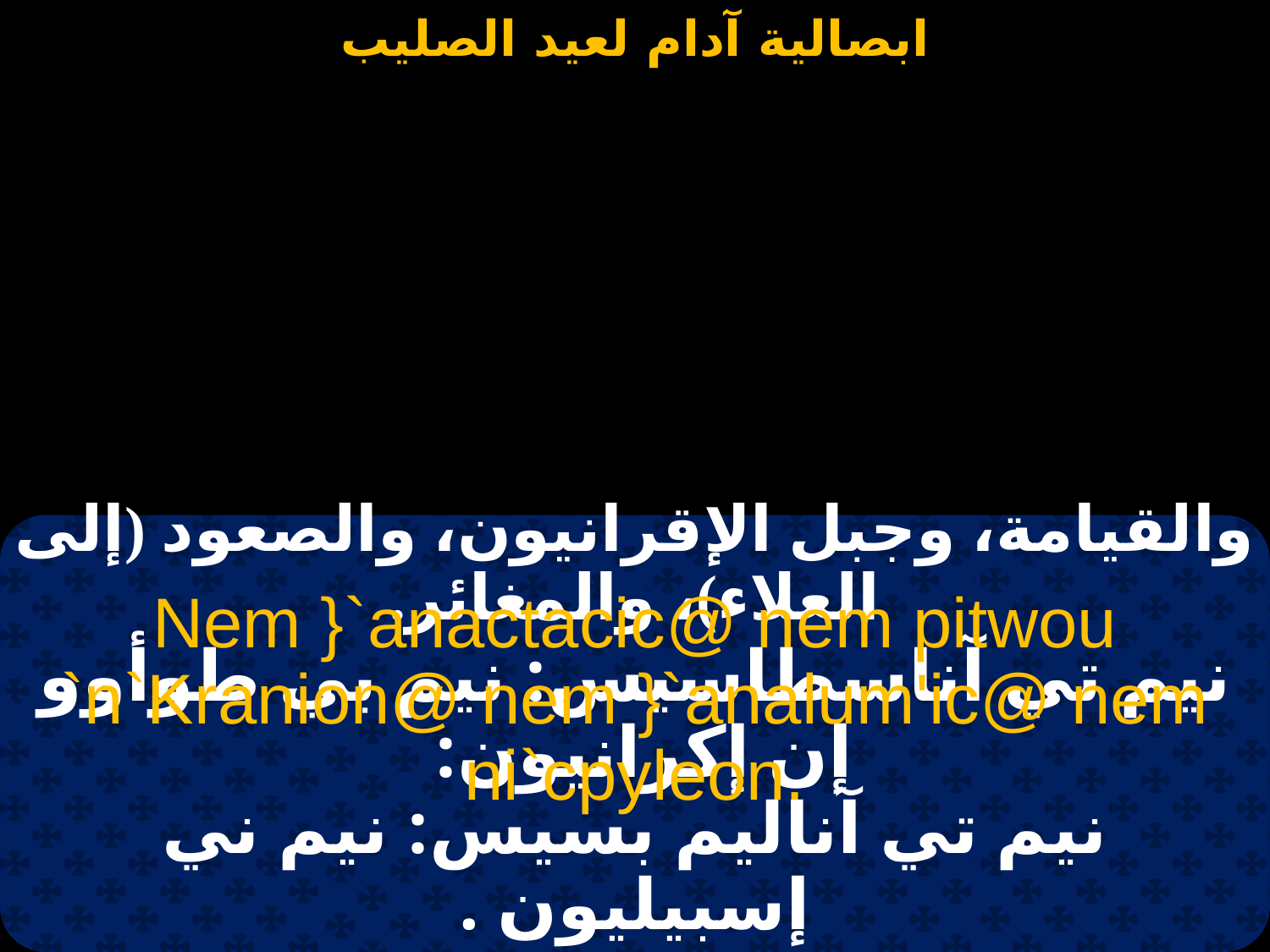

#
والقيامة، وجبل الإقرانيون، والصعود (إلى العلاء)، والمغائر.
Nem }`anactacic@ nem pitwou `n`Kranion@ nem }`analum'ic@ nem ni`cpyleon.
نيم تي آناسطاسيس: نيم بي طوأوو إن إكرانيون:
نيم تي آناليم بسيس: نيم ني إسبيليون .